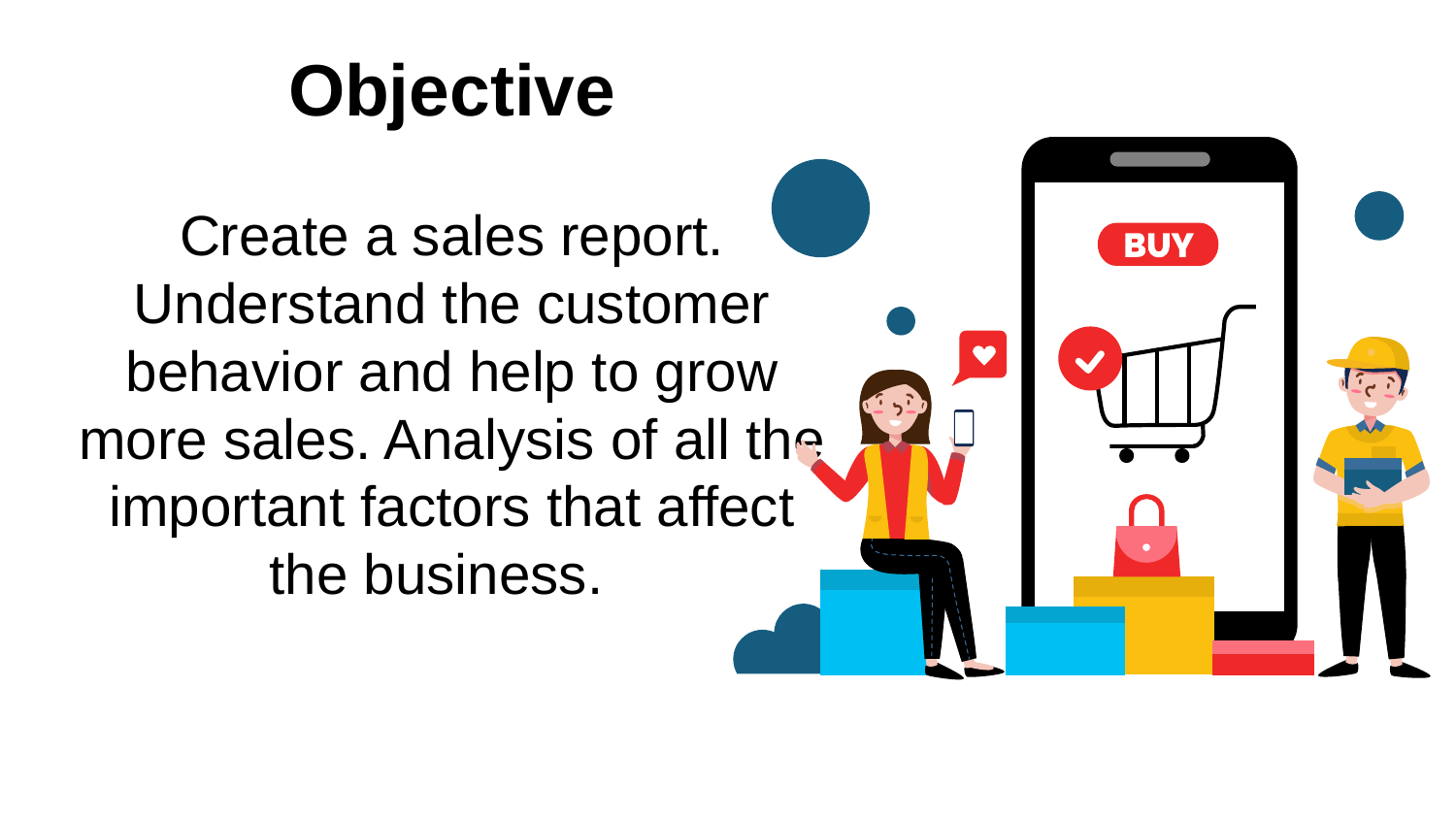

# Objective Create a sales report. Understand the customer behavior and help to grow more sales. Analysis of all the important factors that affect the business.